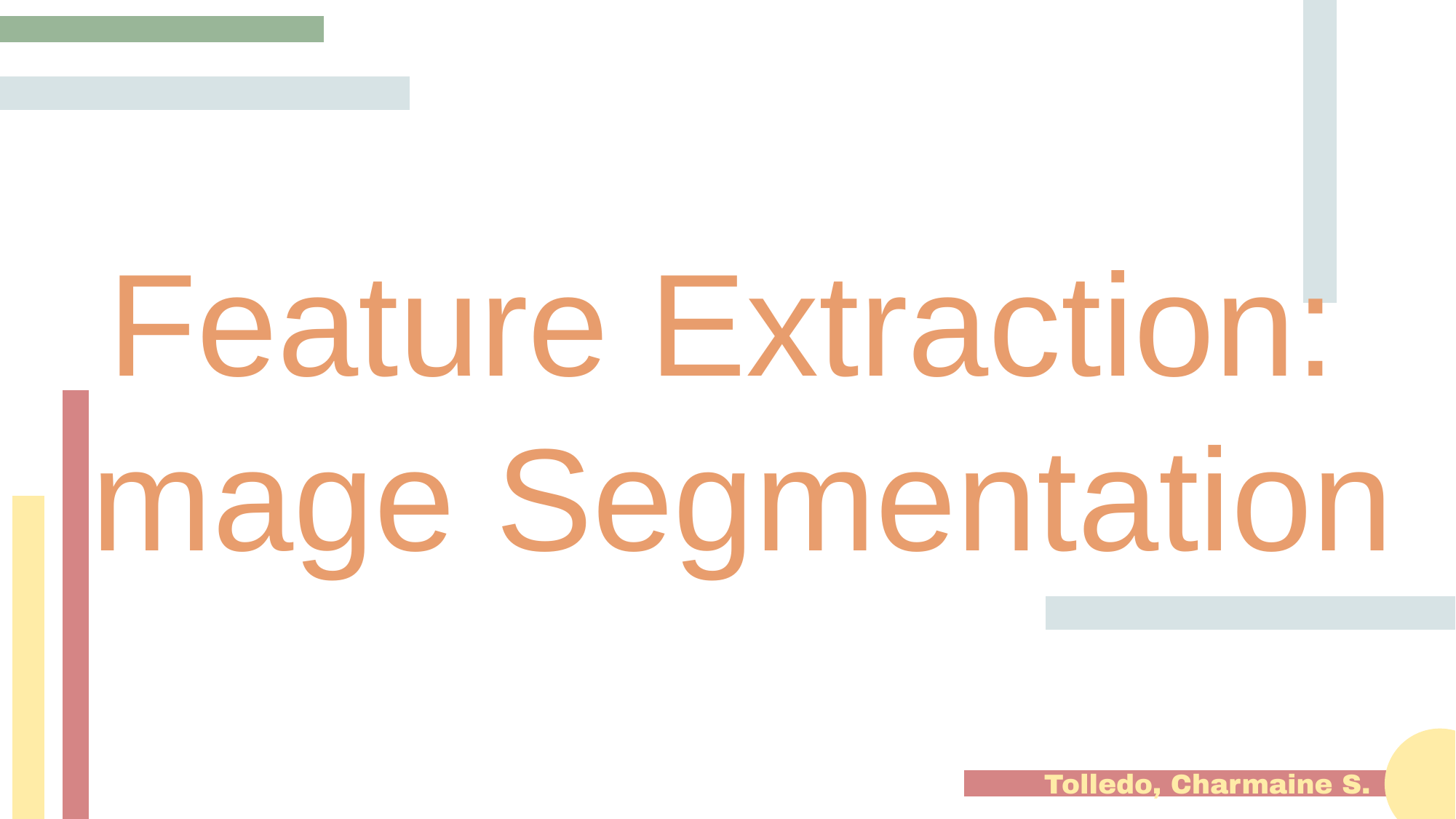

Feature Extraction: Image Segmentation

Tolledo, Charmaine S.